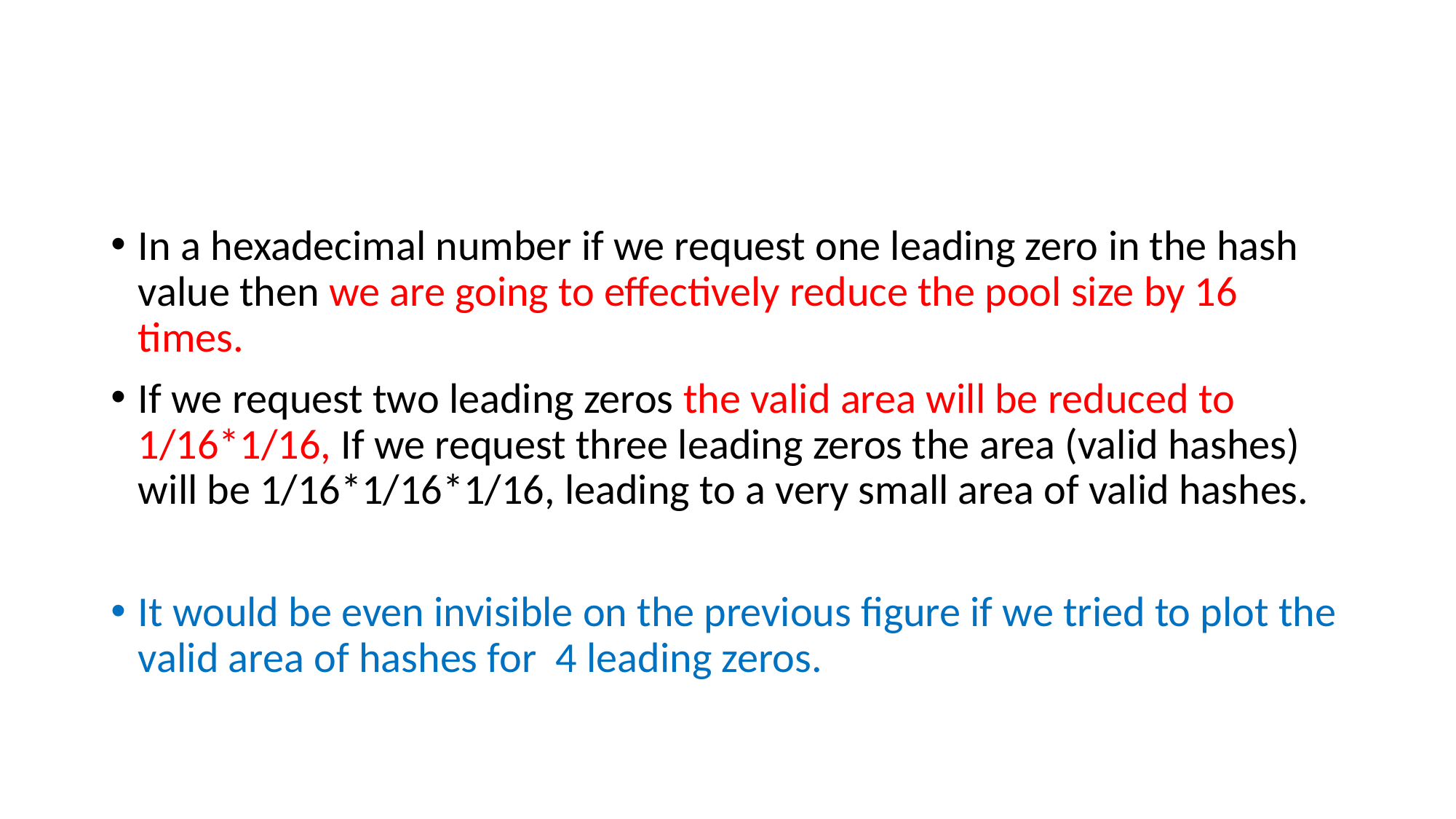

#
In a hexadecimal number if we request one leading zero in the hash value then we are going to effectively reduce the pool size by 16 times.
If we request two leading zeros the valid area will be reduced to 1/16*1/16, If we request three leading zeros the area (valid hashes) will be 1/16*1/16*1/16, leading to a very small area of valid hashes.

It would be even invisible on the previous figure if we tried to plot the valid area of hashes for  4 leading zeros.